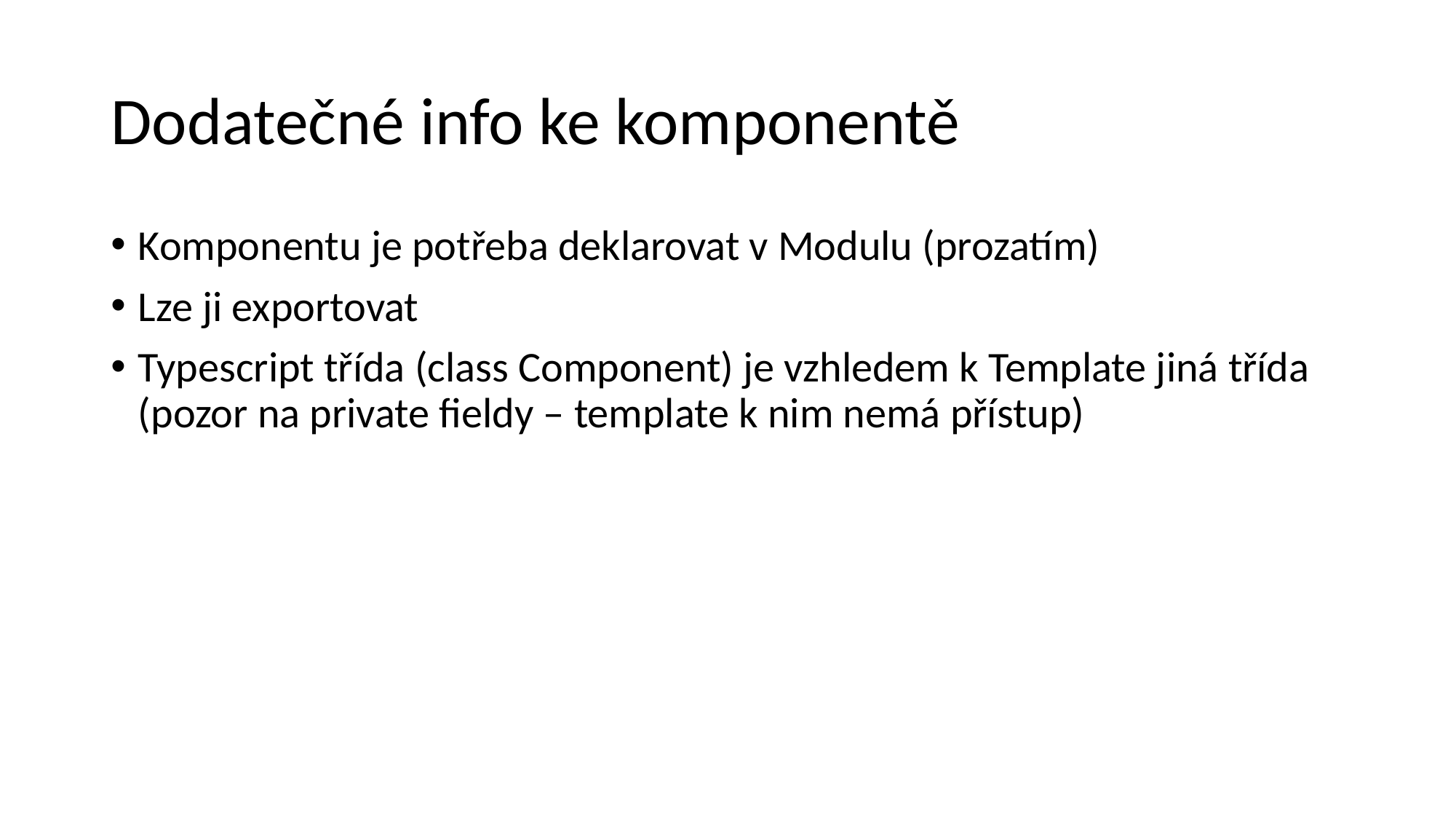

# Dodatečné info ke komponentě
Komponentu je potřeba deklarovat v Modulu (prozatím)
Lze ji exportovat
Typescript třída (class Component) je vzhledem k Template jiná třída (pozor na private fieldy – template k nim nemá přístup)